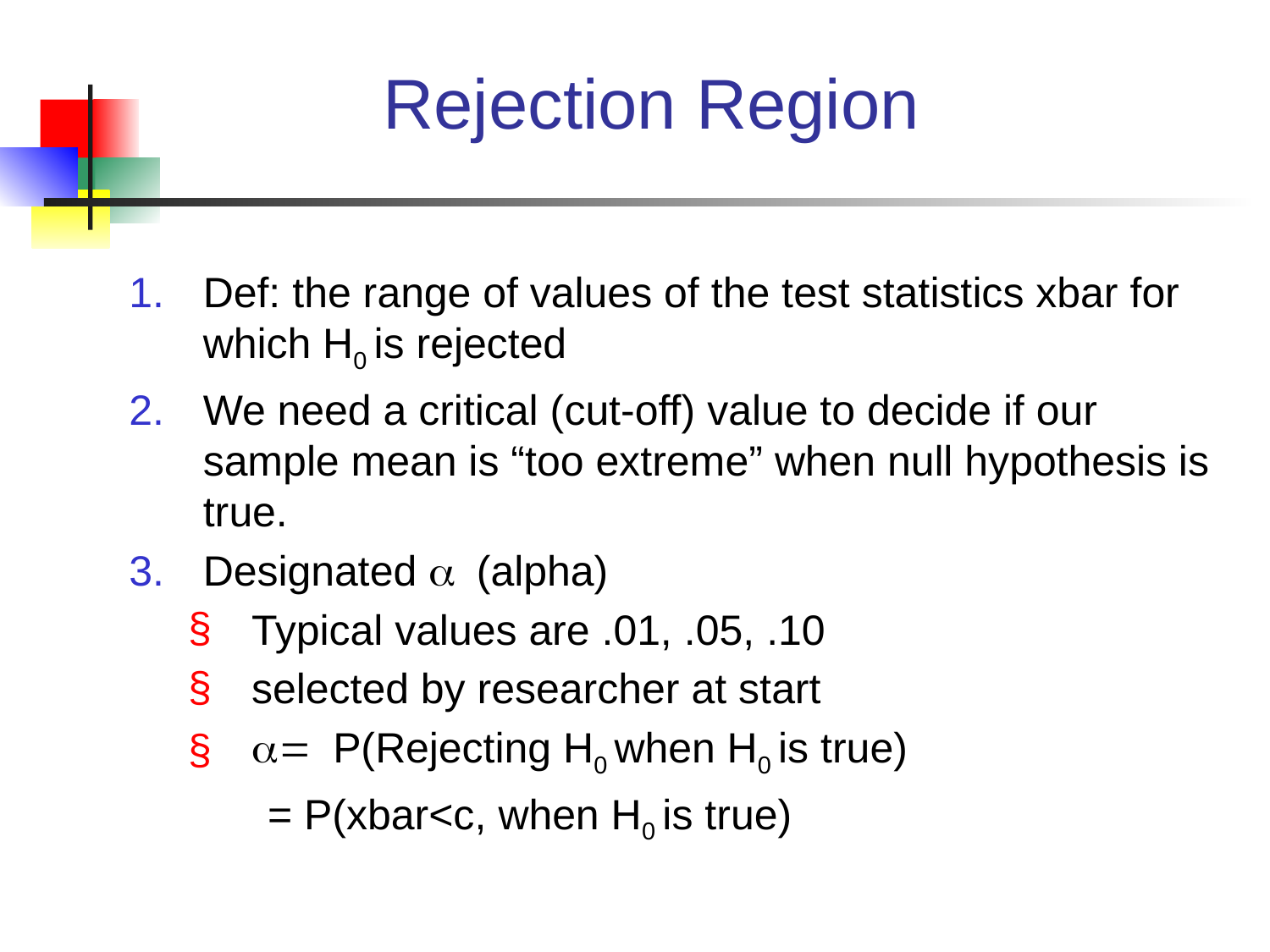

# Rejection Region
Def: the range of values of the test statistics xbar for which H0 is rejected
We need a critical (cut-off) value to decide if our sample mean is “too extreme” when null hypothesis is true.
Designated α (alpha)
Typical values are .01, .05, .10
selected by researcher at start
α= P(Rejecting H0 when H0 is true)
           = P(xbar<c, when H0 is true)